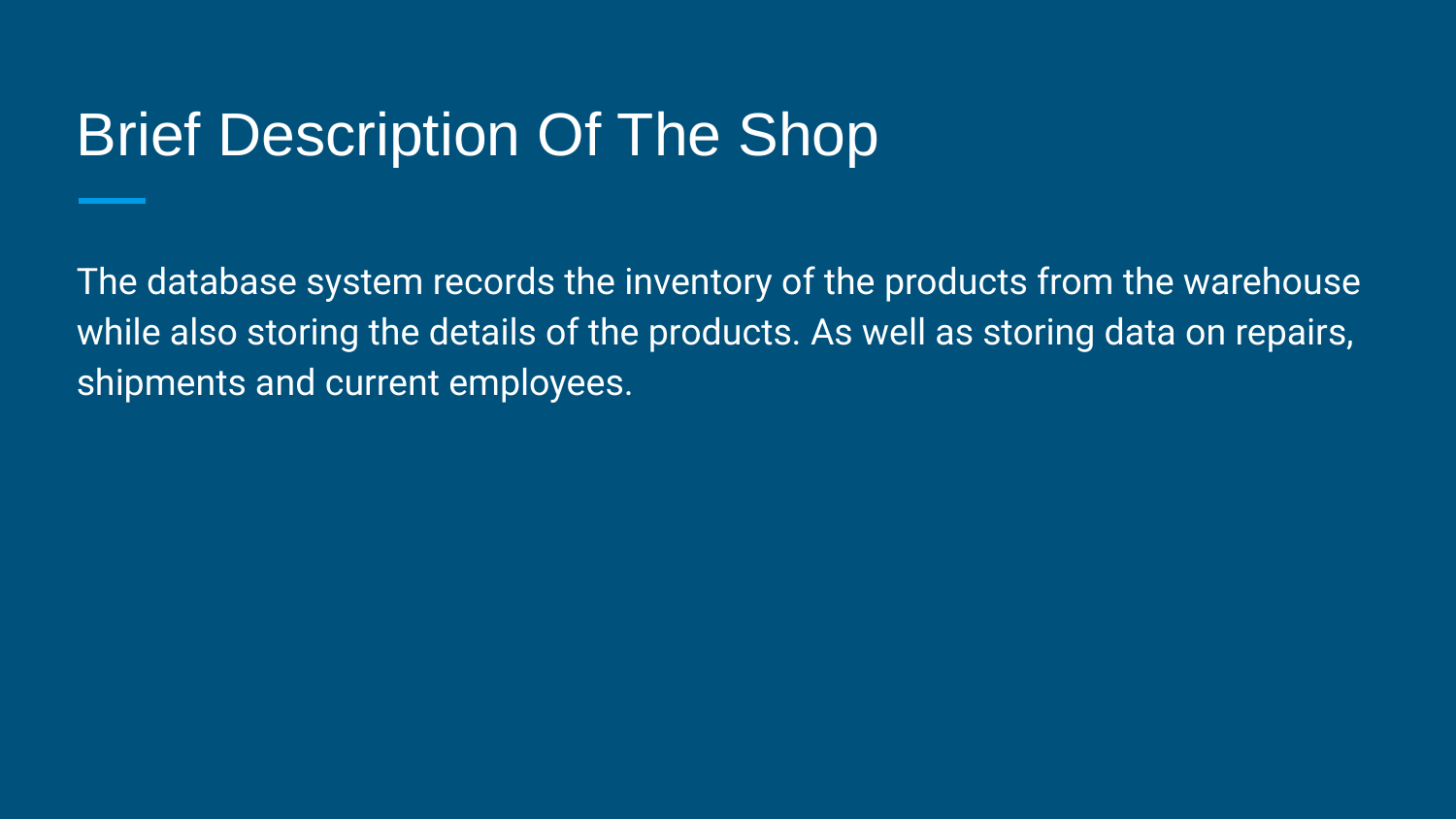

# Brief Description Of The Shop
The database system records the inventory of the products from the warehouse while also storing the details of the products. As well as storing data on repairs,  shipments and current employees.